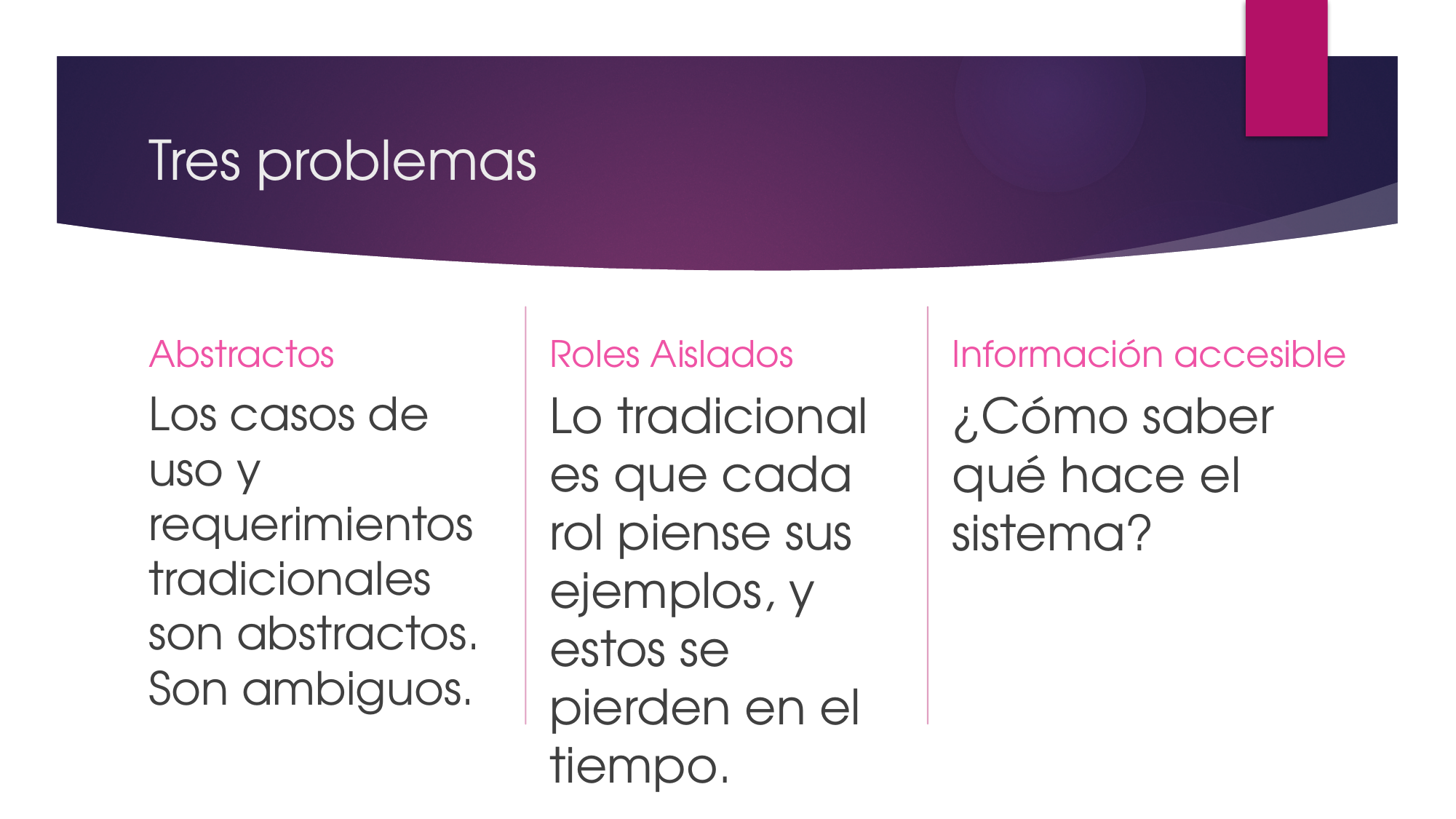

# Tres problemas
Roles Aislados
Información accesible
Abstractos
¿Cómo saber qué hace el sistema?
Lo tradicional es que cada rol piense sus ejemplos, y estos se pierden en el tiempo.
Los casos de uso y requerimientos tradicionales son abstractos. Son ambiguos.